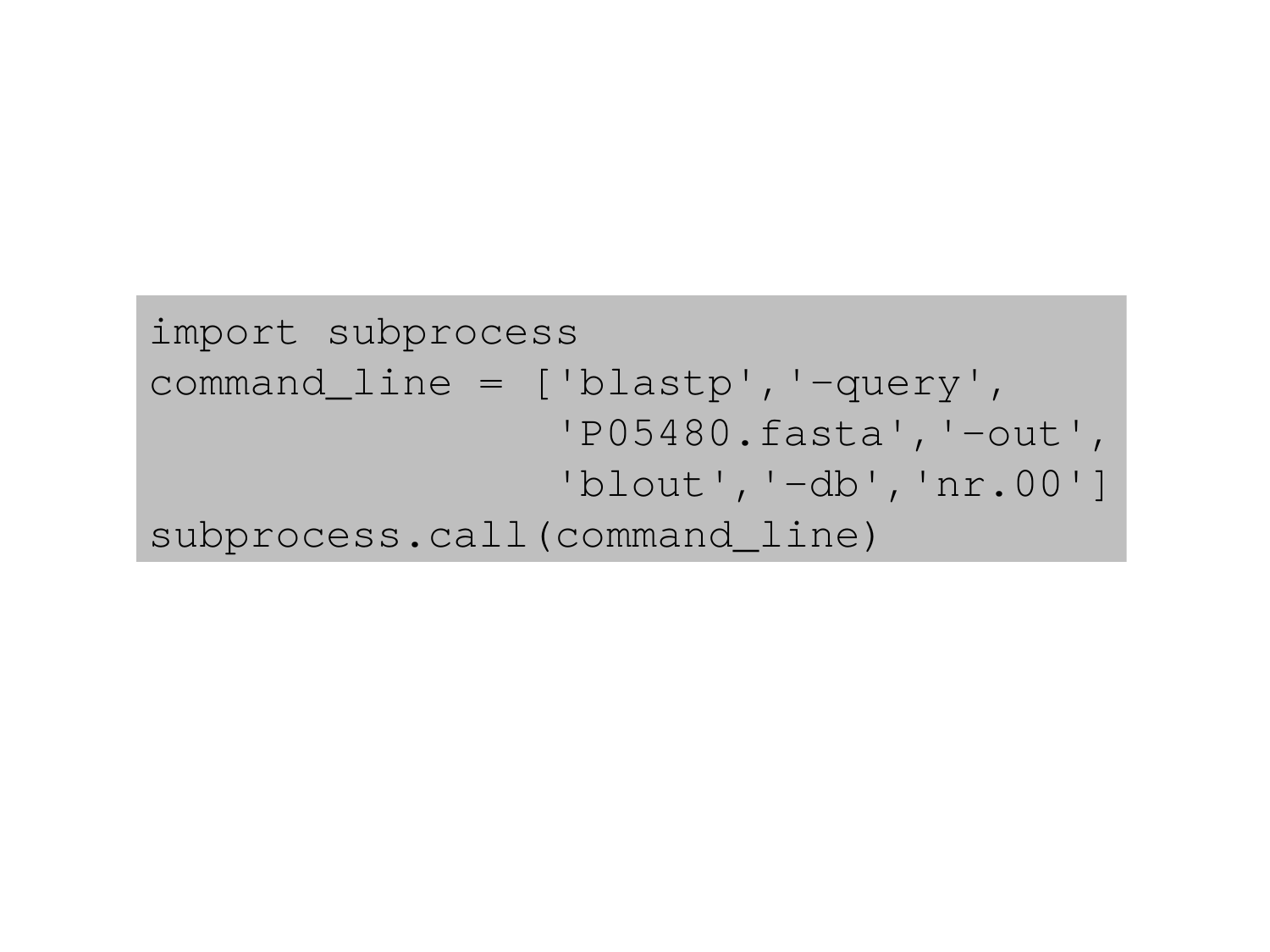

import subprocess
command_line = ['blastp','-query',
                'P05480.fasta','-out',
                'blout','-db','nr.00']
subprocess.call(command_line)